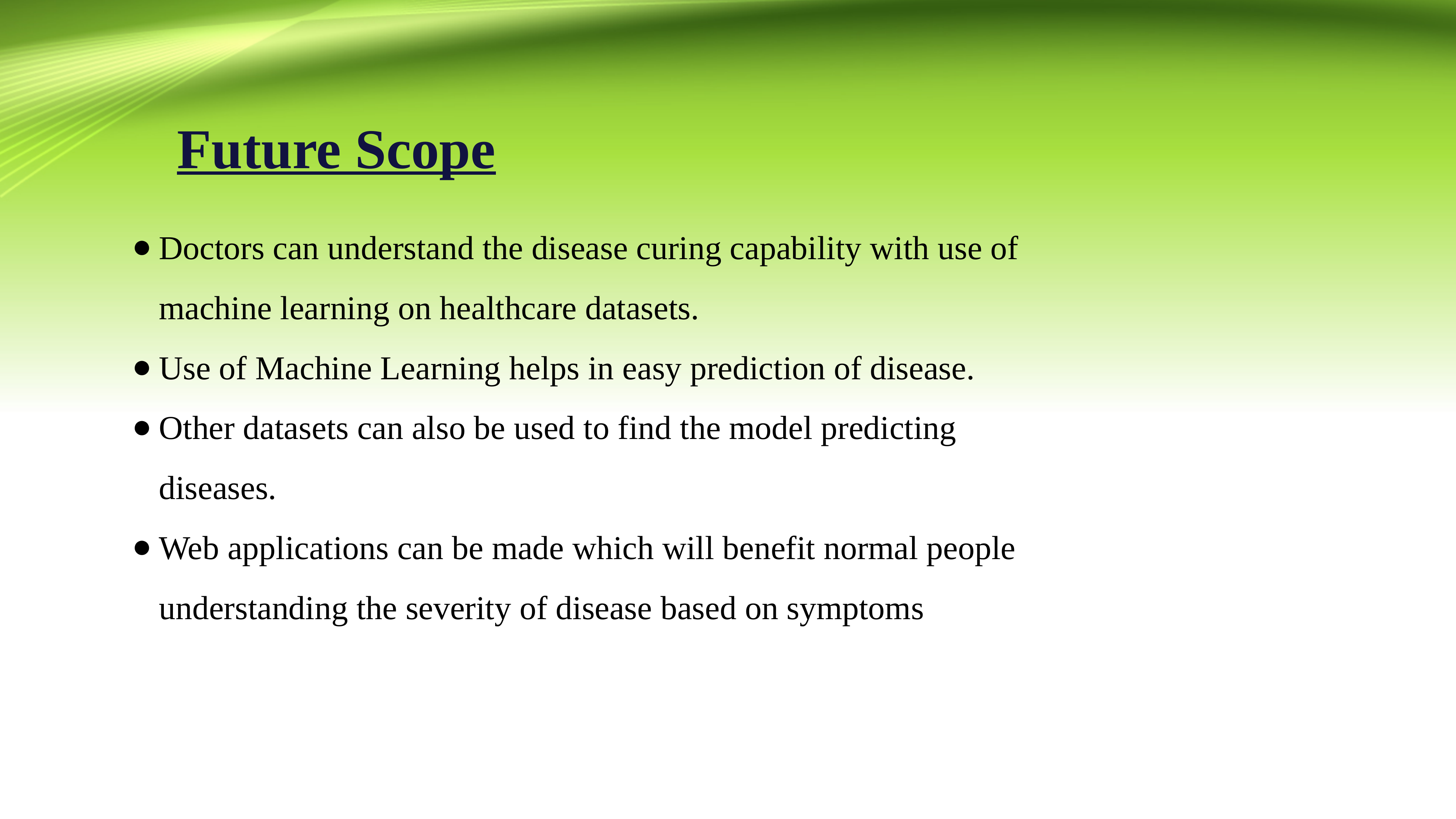

Future Scope
Doctors can understand the disease curing capability with use of machine learning on healthcare datasets.
Use of Machine Learning helps in easy prediction of disease.
Other datasets can also be used to find the model predicting diseases.
Web applications can be made which will benefit normal people understanding the severity of disease based on symptoms